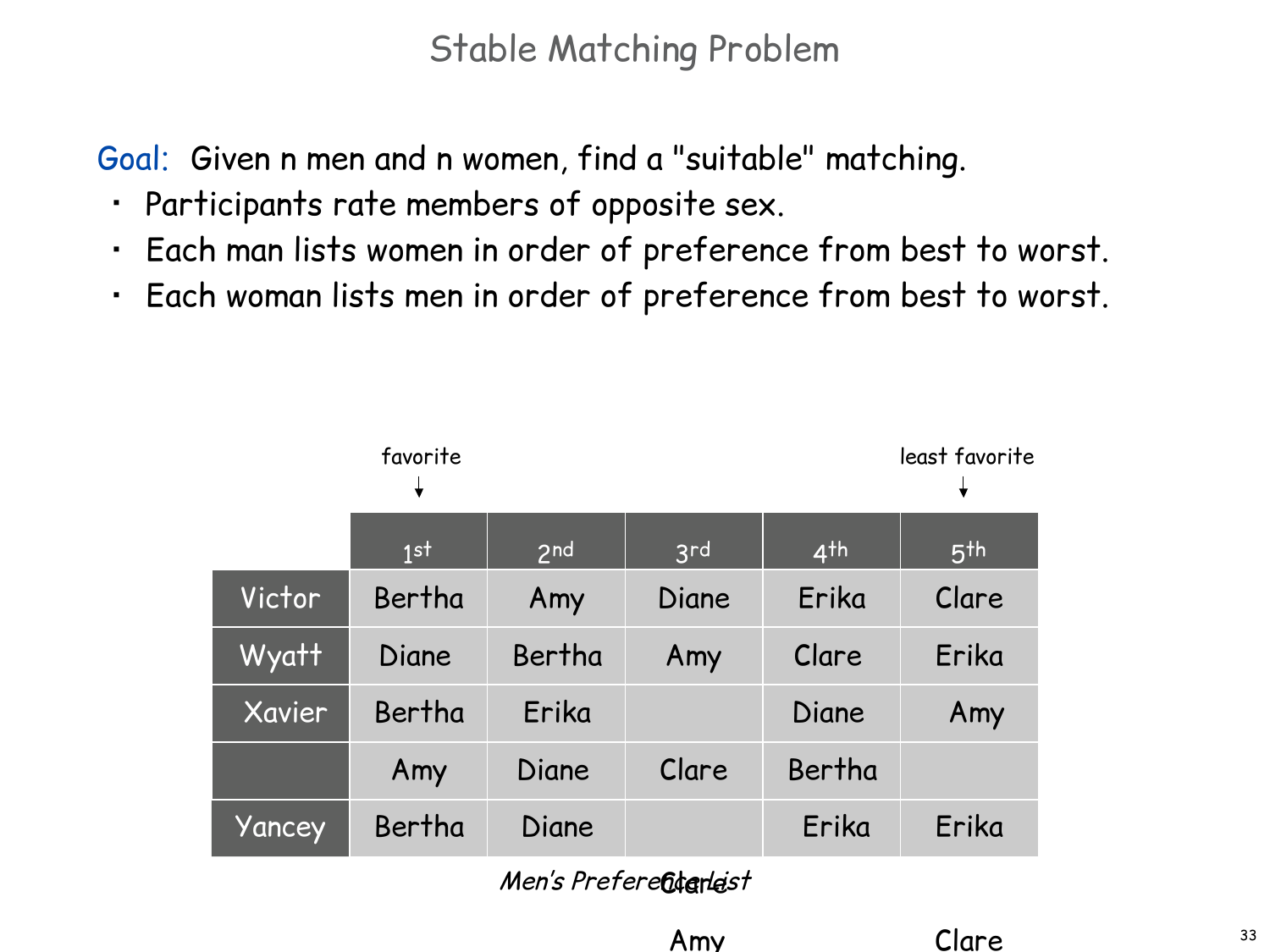

# Stable Matching Problem
Goal:	Given n men and n women, find a "suitable" matching.
Participants rate members of opposite sex.
Each man lists women in order of preference from best to worst.
Each woman lists men in order of preference from best to worst.
favorite
least favorite

1st
2nd
3rd
4th
5th

Victor
Wyatt  Xavier  Yancey  Zeus
Bertha
Diane  Bertha  Amy  Bertha
Amy
Bertha  Erika  Diane  Diane
Diane
Amy  Clare  Clare  Amy
Erika
Clare  Diane  Bertha  Erika
Clare
Erika  Amy  Erika  Clare
Men’s Preference List
33